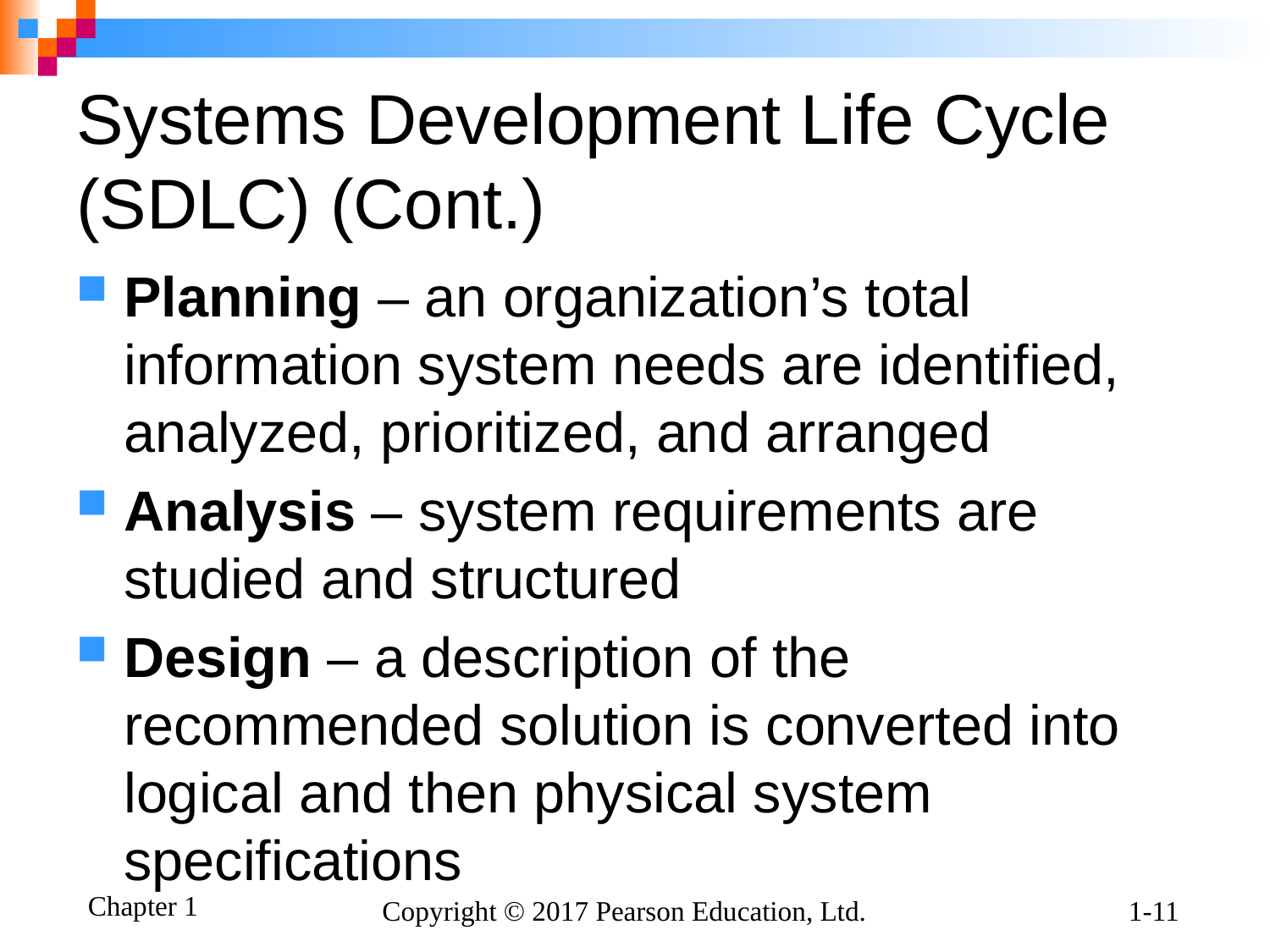

# Systems Development Life Cycle (SDLC) (Cont.)
Planning – an organization’s total information system needs are identified, analyzed, prioritized, and arranged
Analysis – system requirements are studied and structured
Design – a description of the recommended solution is converted into logical and then physical system specifications